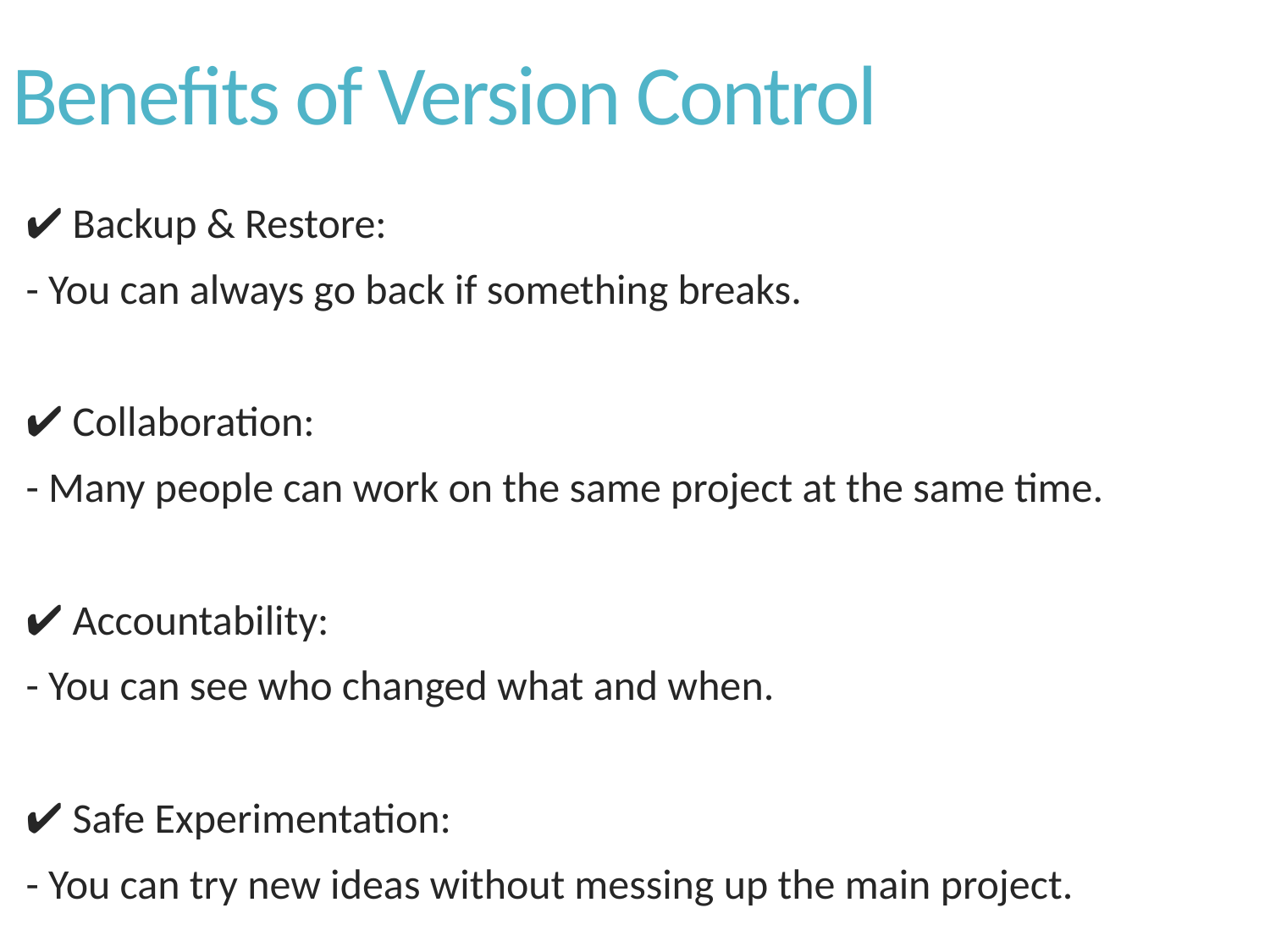

# Benefits of Version Control
✔ Backup & Restore:
- You can always go back if something breaks.

✔ Collaboration:
- Many people can work on the same project at the same time.

✔ Accountability:
- You can see who changed what and when.

✔ Safe Experimentation:
- You can try new ideas without messing up the main project.